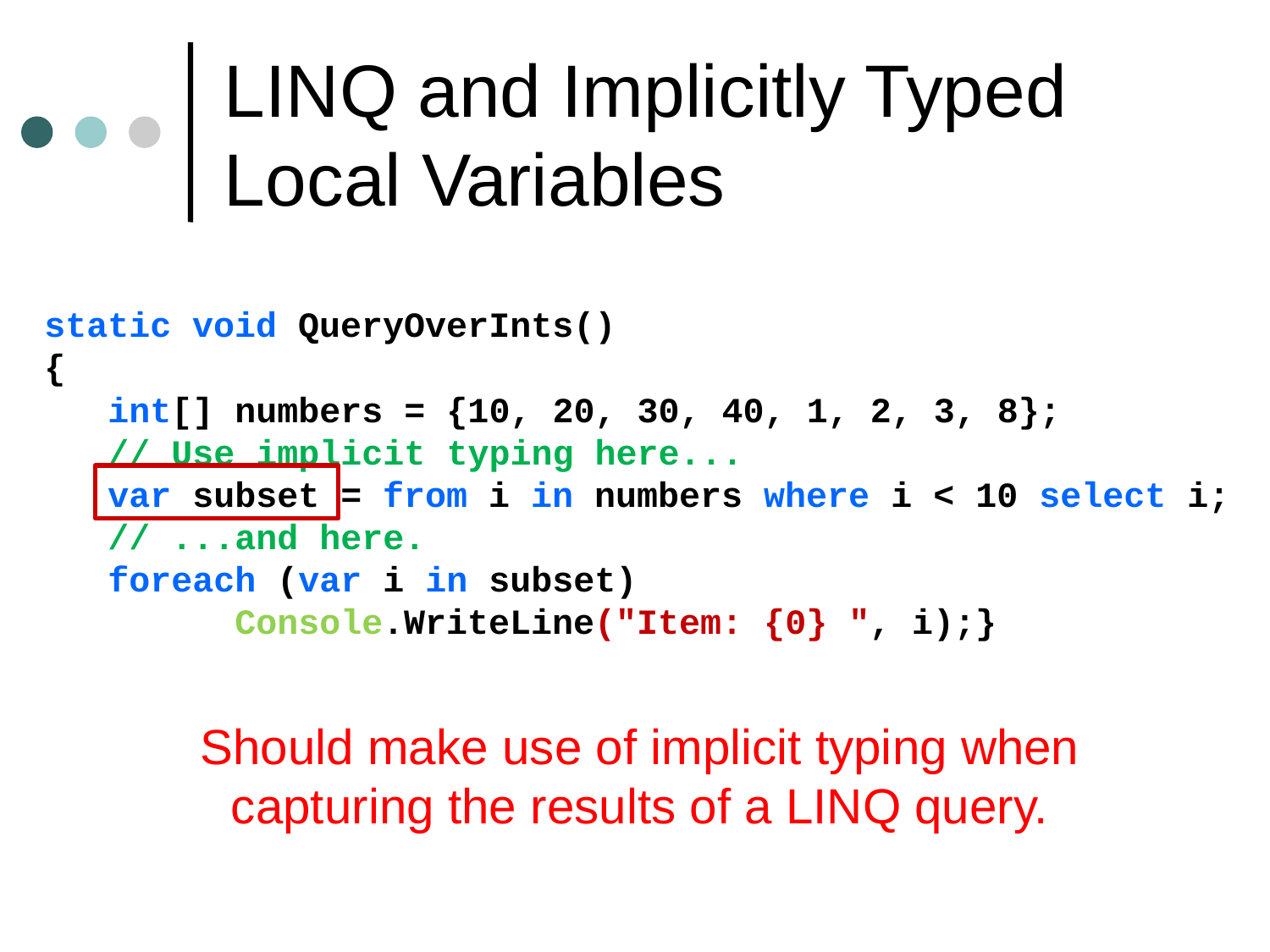

# LINQ and Implicitly Typed Local Variables
static void QueryOverInts()
{
int[] numbers = {10, 20, 30, 40, 1, 2, 3, 8};
// Use implicit typing here...
var subset = from i in numbers where i < 10 select i;
// ...and here.
foreach (var i in subset)
	Console.WriteLine("Item: {0} ", i);}

Should make use of implicit typing when capturing the results of a LINQ query.